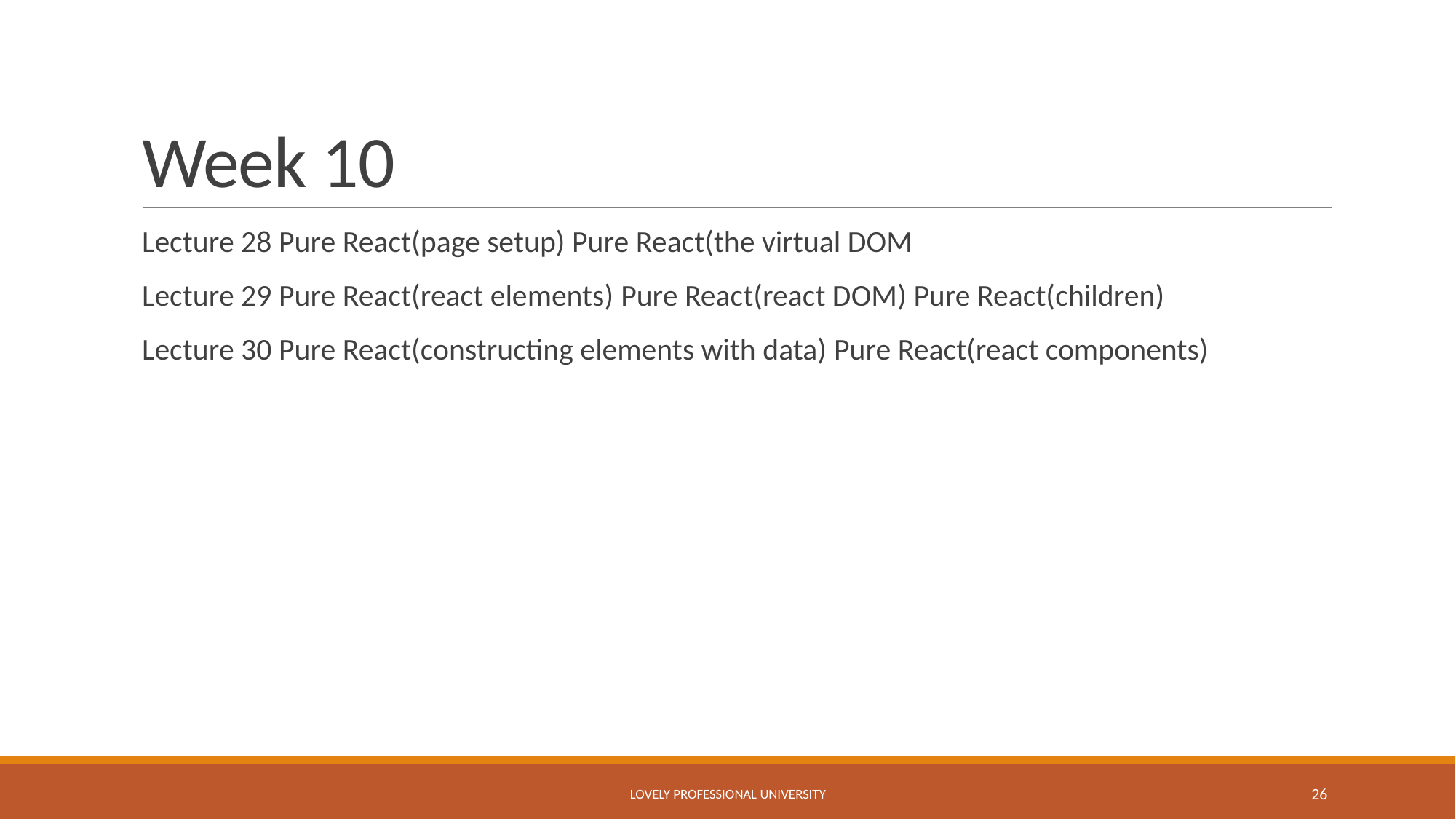

# Week 10
Lecture 28 Pure React(page setup) Pure React(the virtual DOM
Lecture 29 Pure React(react elements) Pure React(react DOM) Pure React(children)
Lecture 30 Pure React(constructing elements with data) Pure React(react components)
Lovely Professional University
26